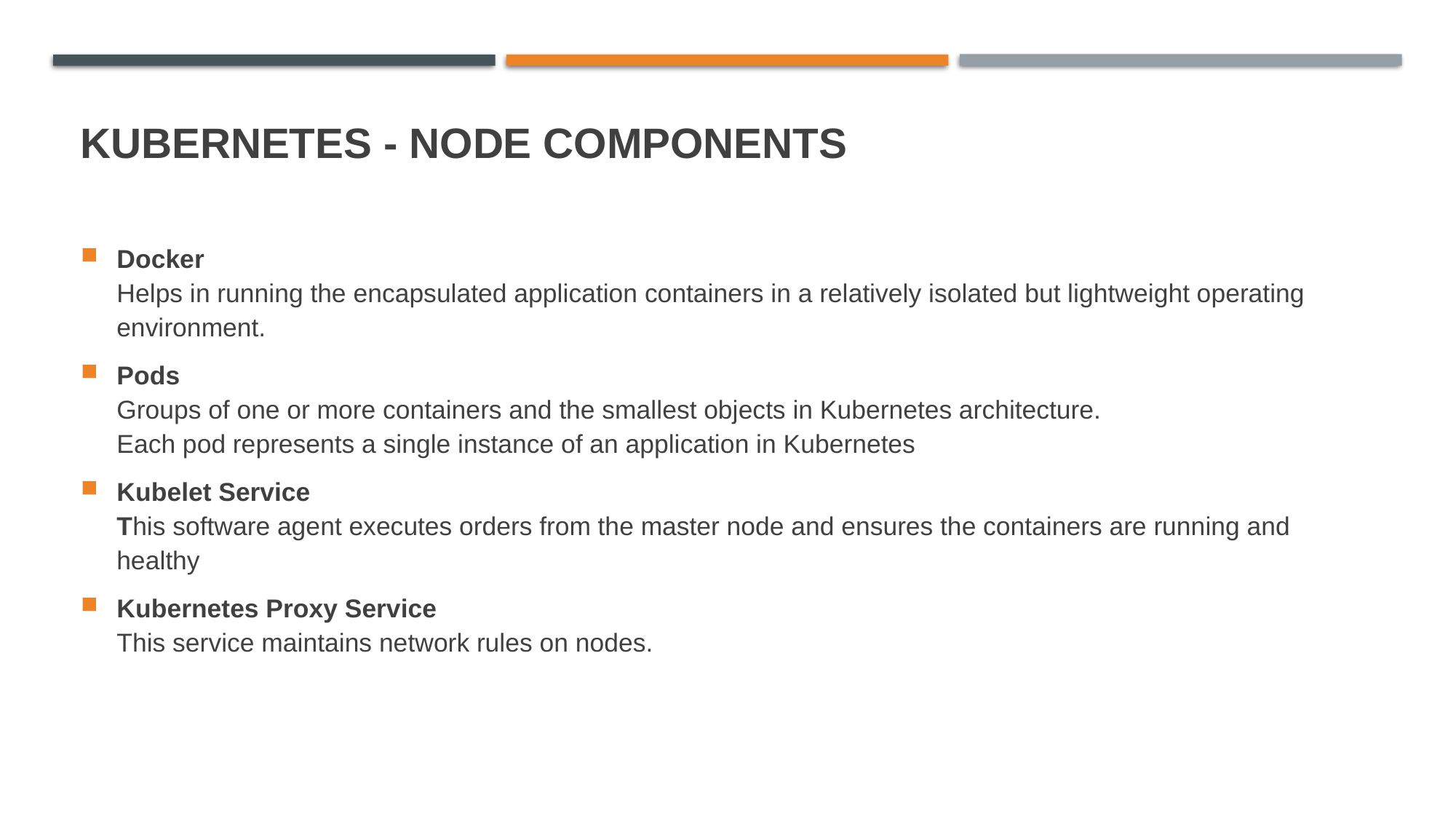

# Kubernetes - NODE Components
Docker
Helps in running the encapsulated application containers in a relatively isolated but lightweight operating environment.
Pods
Groups of one or more containers and the smallest objects in Kubernetes architecture.
Each pod represents a single instance of an application in Kubernetes
Kubelet Service
This software agent executes orders from the master node and ensures the containers are running and healthy
Kubernetes Proxy Service
This service maintains network rules on nodes.